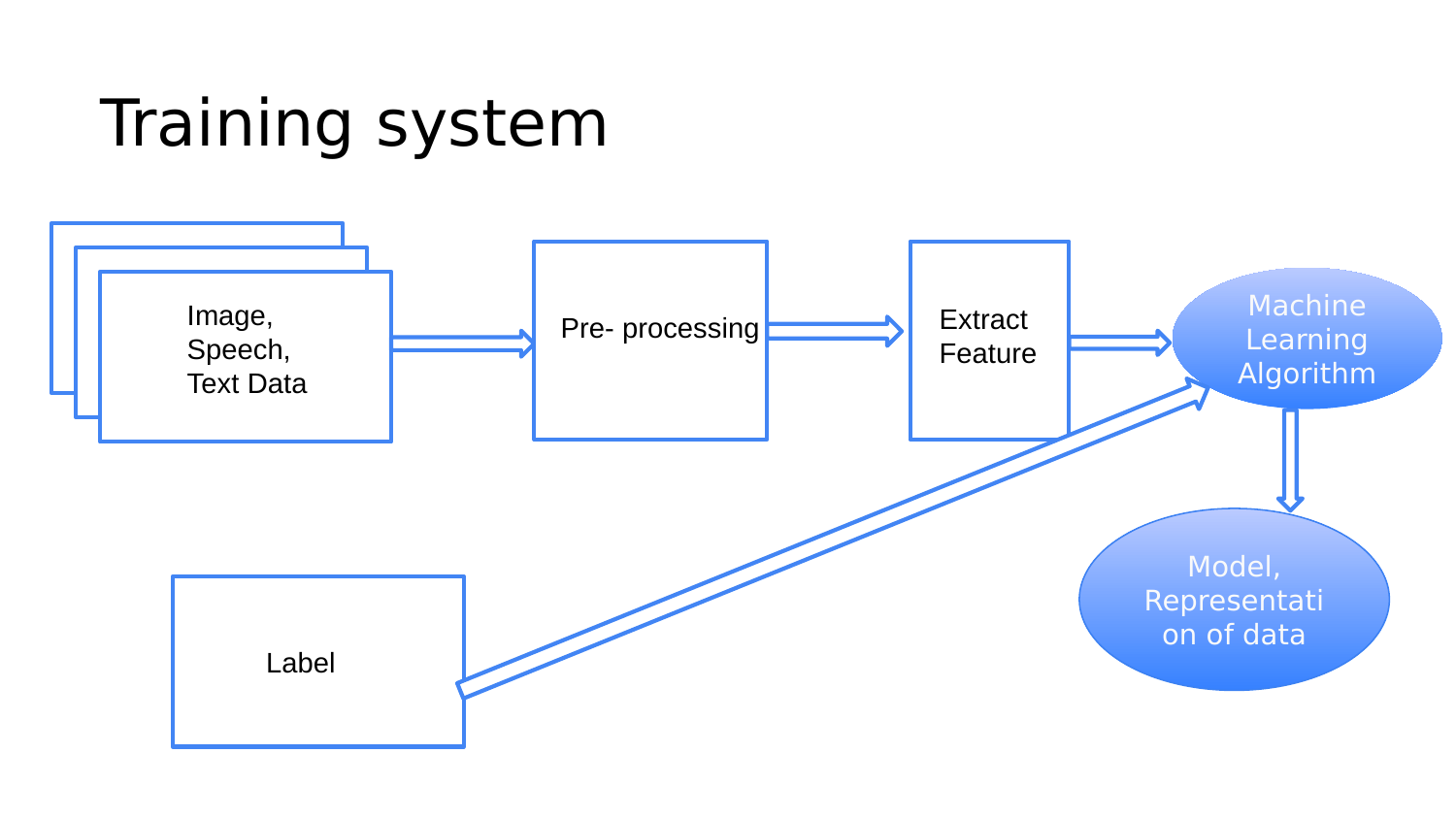

Training system

Machine Learning Algorithm

Image, Speech, Text Data

Extract Feature

Pre- processing

Model, Representation of data

Label